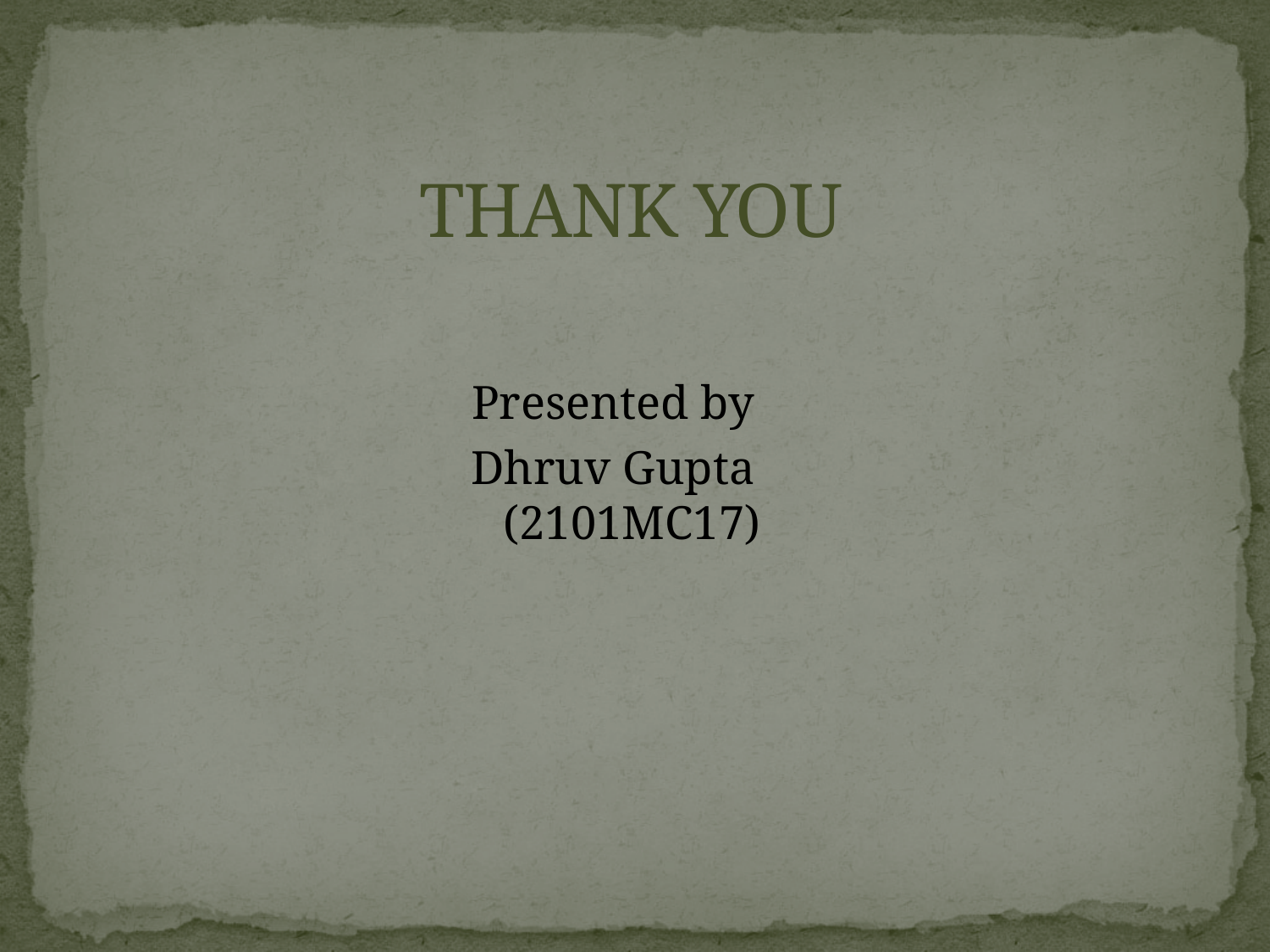

# THANK YOU
Presented by
Dhruv Gupta (2101MC17)